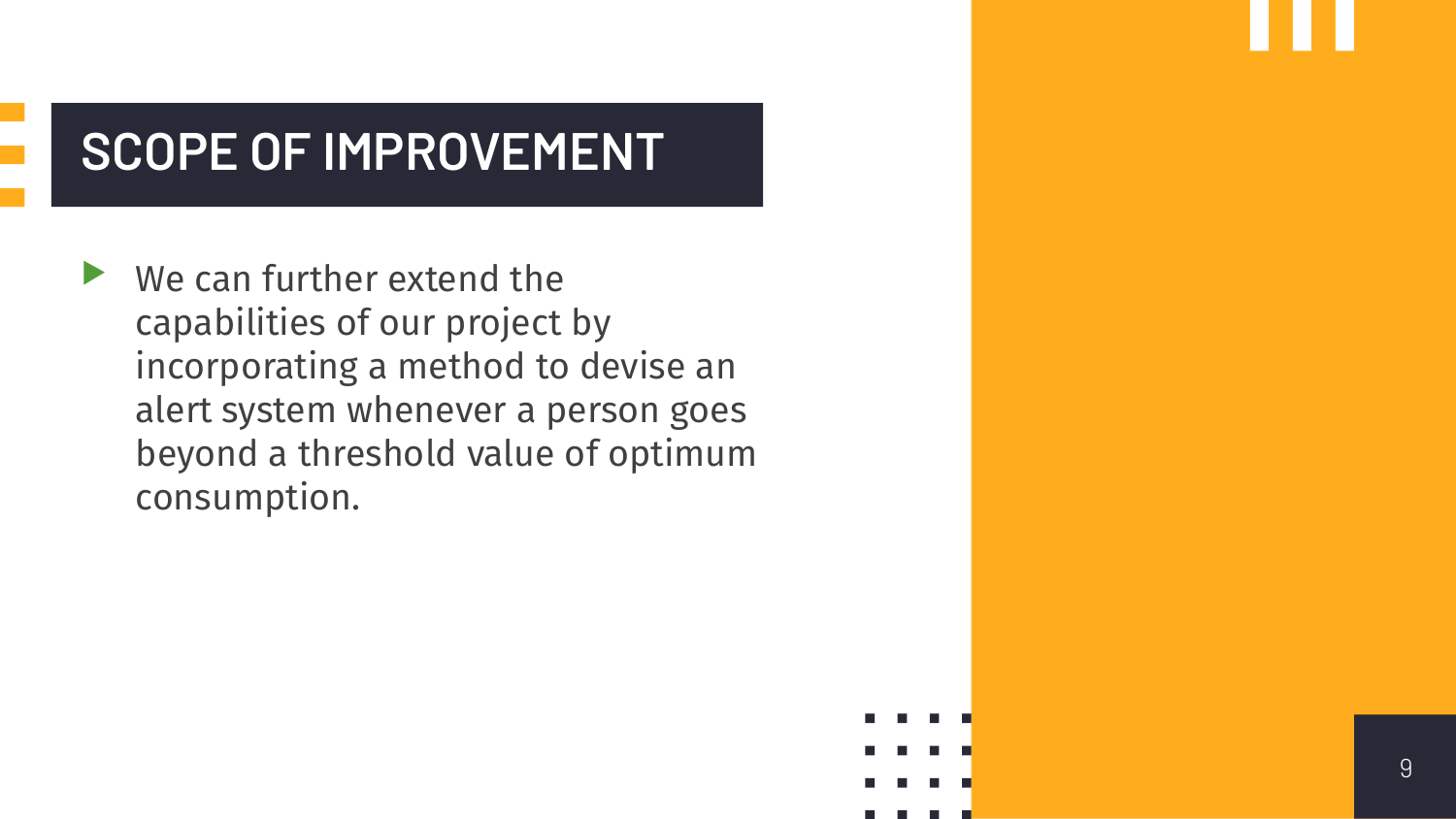

# SCOPE OF IMPROVEMENT
We can further extend the capabilities of our project by incorporating a method to devise an alert system whenever a person goes beyond a threshold value of optimum consumption.

9